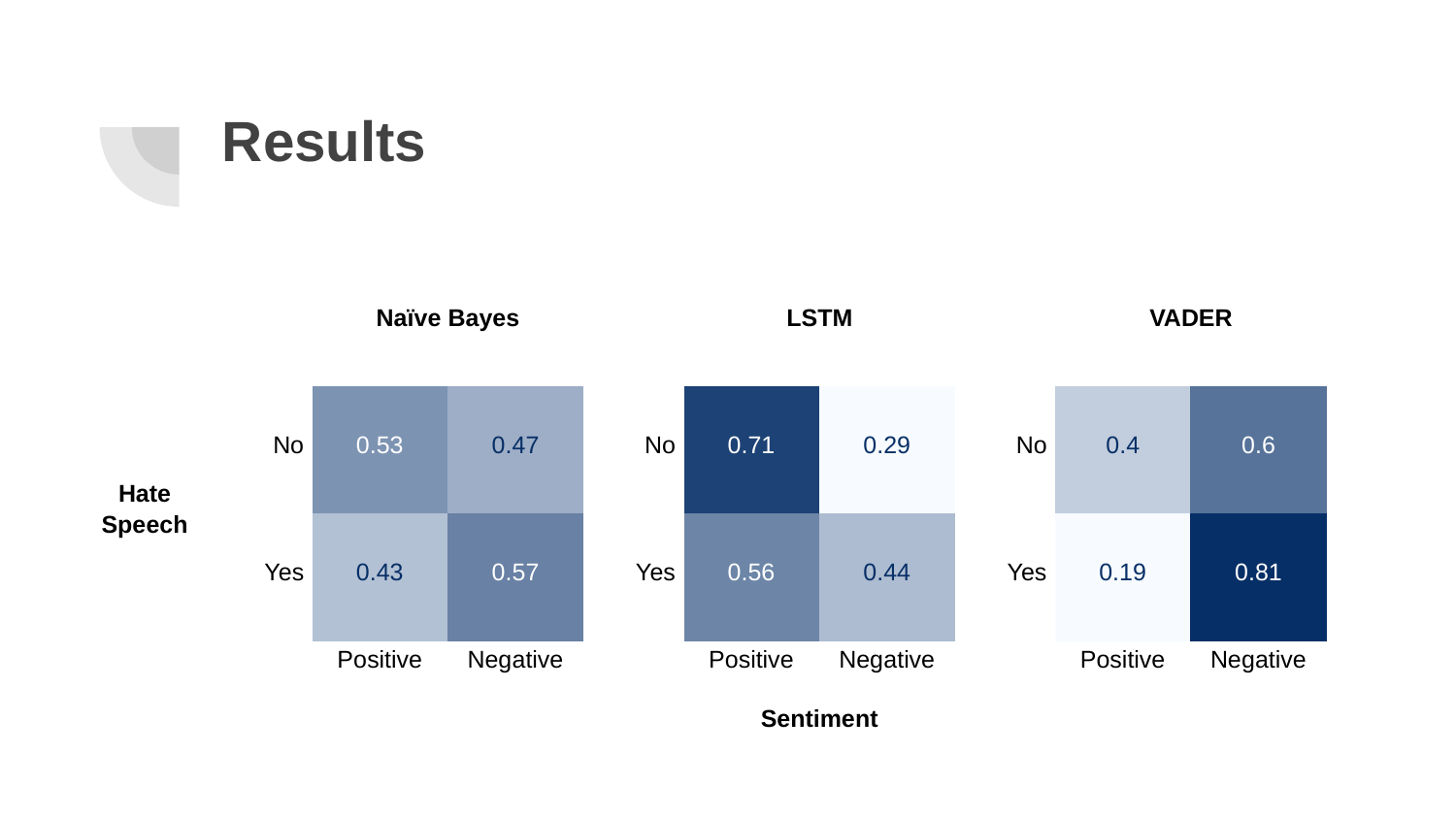

# Results
|  |  | Naïve Bayes |  |  | LSTM |  |  | VADER |  |
| --- | --- | --- | --- | --- | --- | --- | --- | --- | --- |
| Hate Speech | No | 0.53 | 0.47 | No | 0.71 | 0.29 | No | 0.4 | 0.6 |
|  | Yes | 0.43 | 0.57 | Yes | 0.56 | 0.44 | Yes | 0.19 | 0.81 |
|  |  | Positive | Negative |  | Positive | Negative |  | Positive | Negative |
|  |  | Sentiment |  |  |  |  |  |  |  |